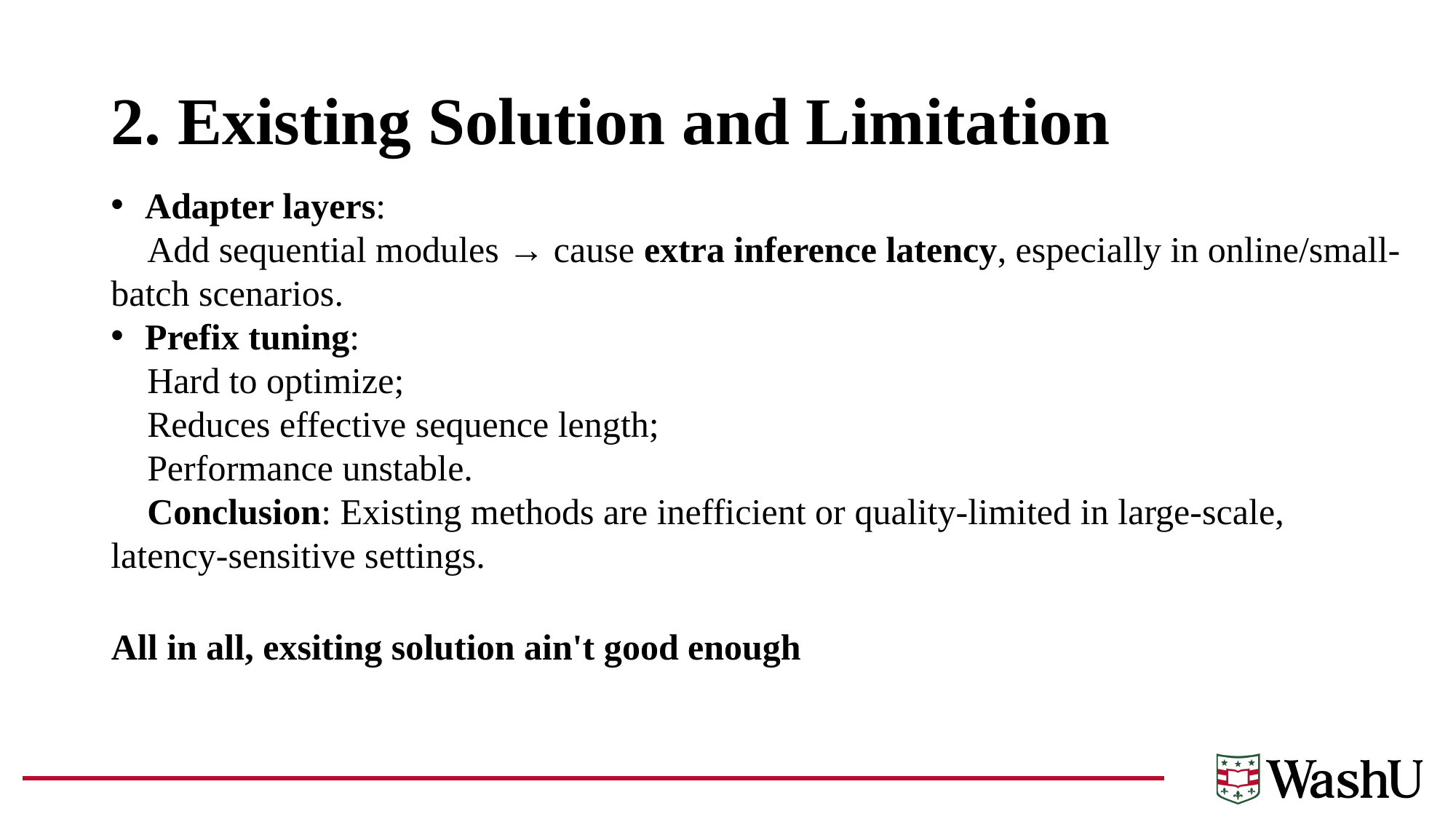

# 2. Existing Solution and Limitation
Adapter layers:
 Add sequential modules → cause extra inference latency, especially in online/small-batch scenarios.
Prefix tuning:
 Hard to optimize;
 Reduces effective sequence length;
 Performance unstable.
 Conclusion: Existing methods are inefficient or quality-limited in large-scale, latency-sensitive settings.

All in all, exsiting solution ain't good enough